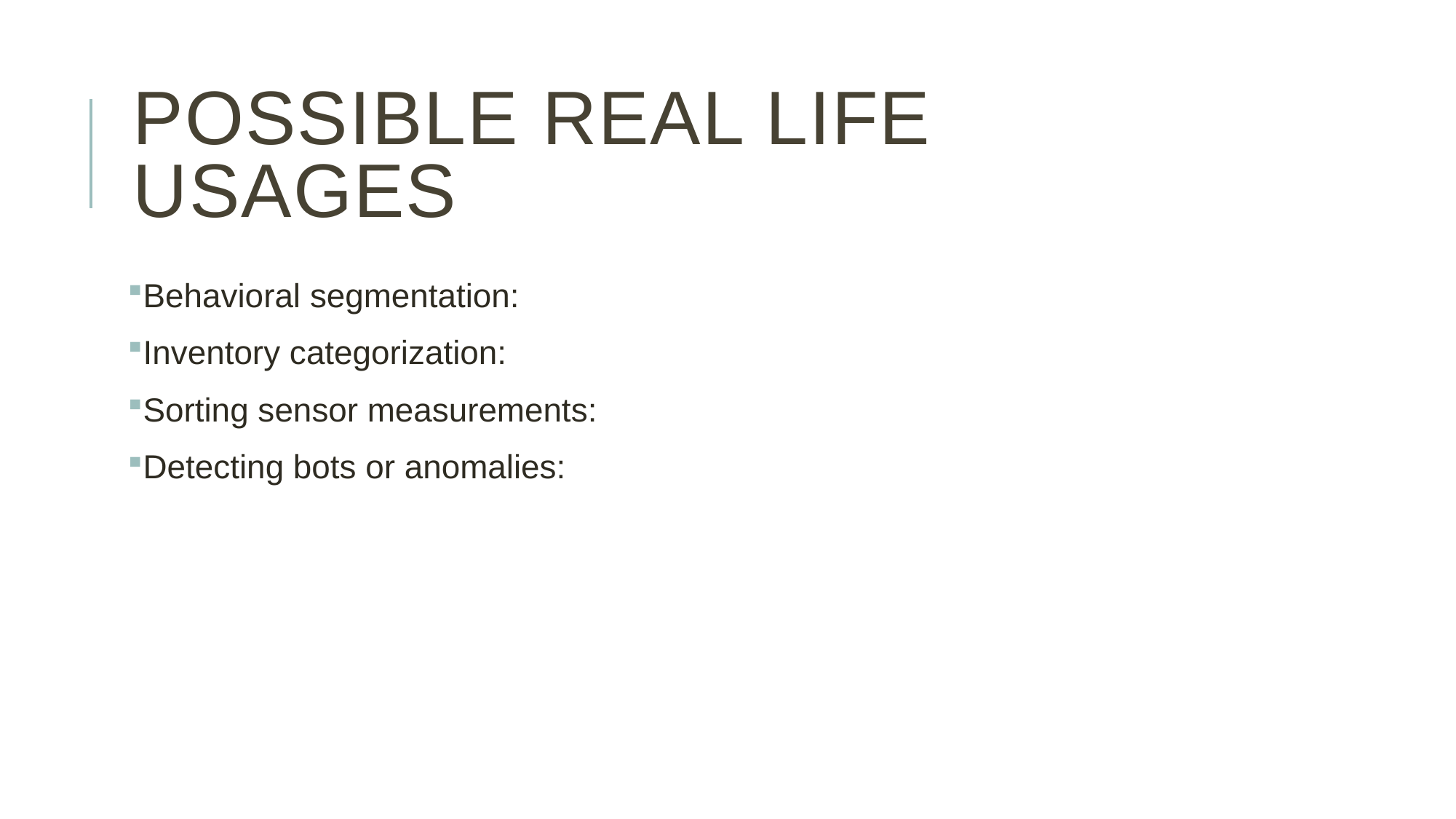

# Possible real life usages
Behavioral segmentation:
Inventory categorization:
Sorting sensor measurements:
Detecting bots or anomalies: